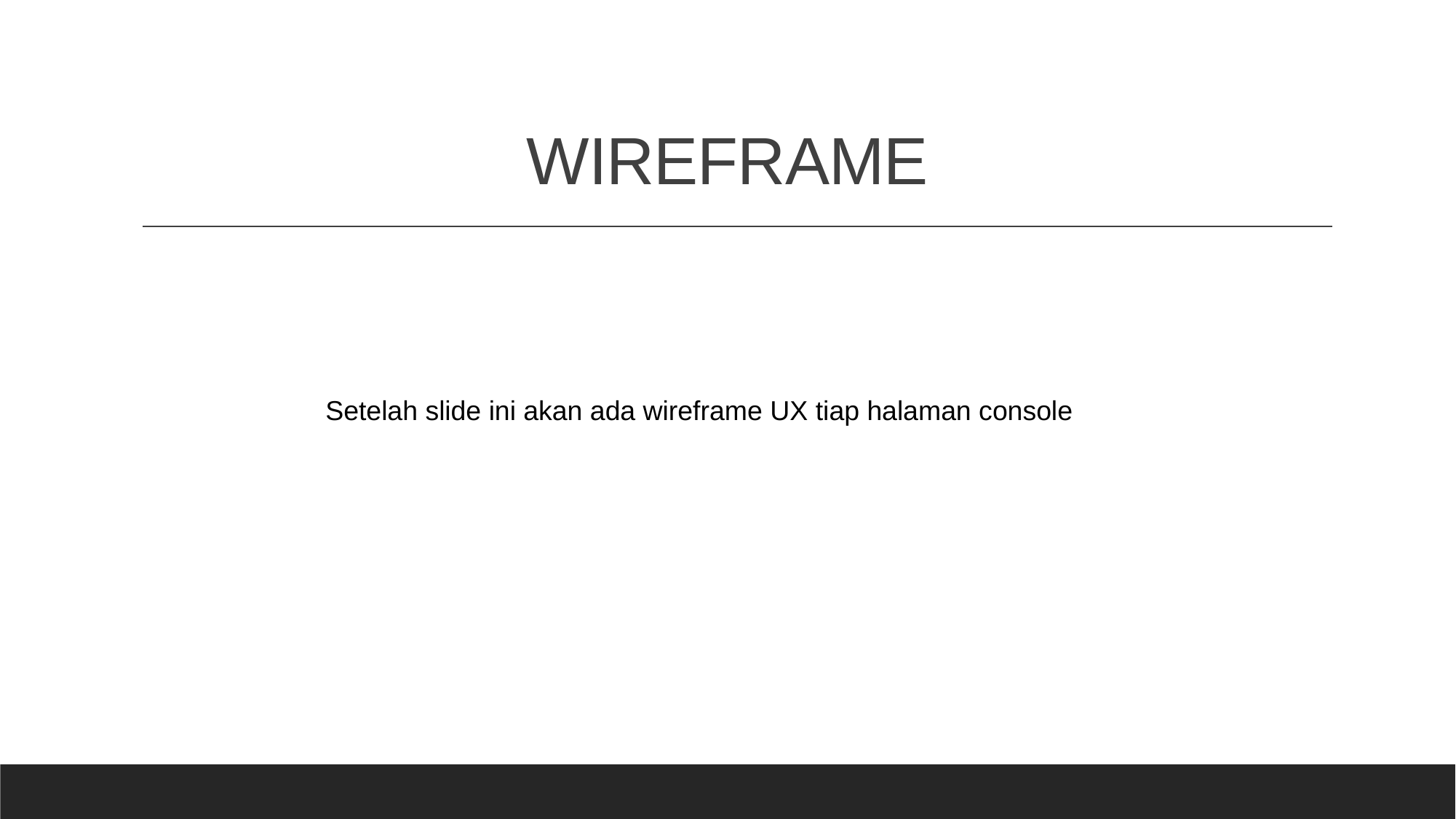

# WIREFRAME
Setelah slide ini akan ada wireframe UX tiap halaman console